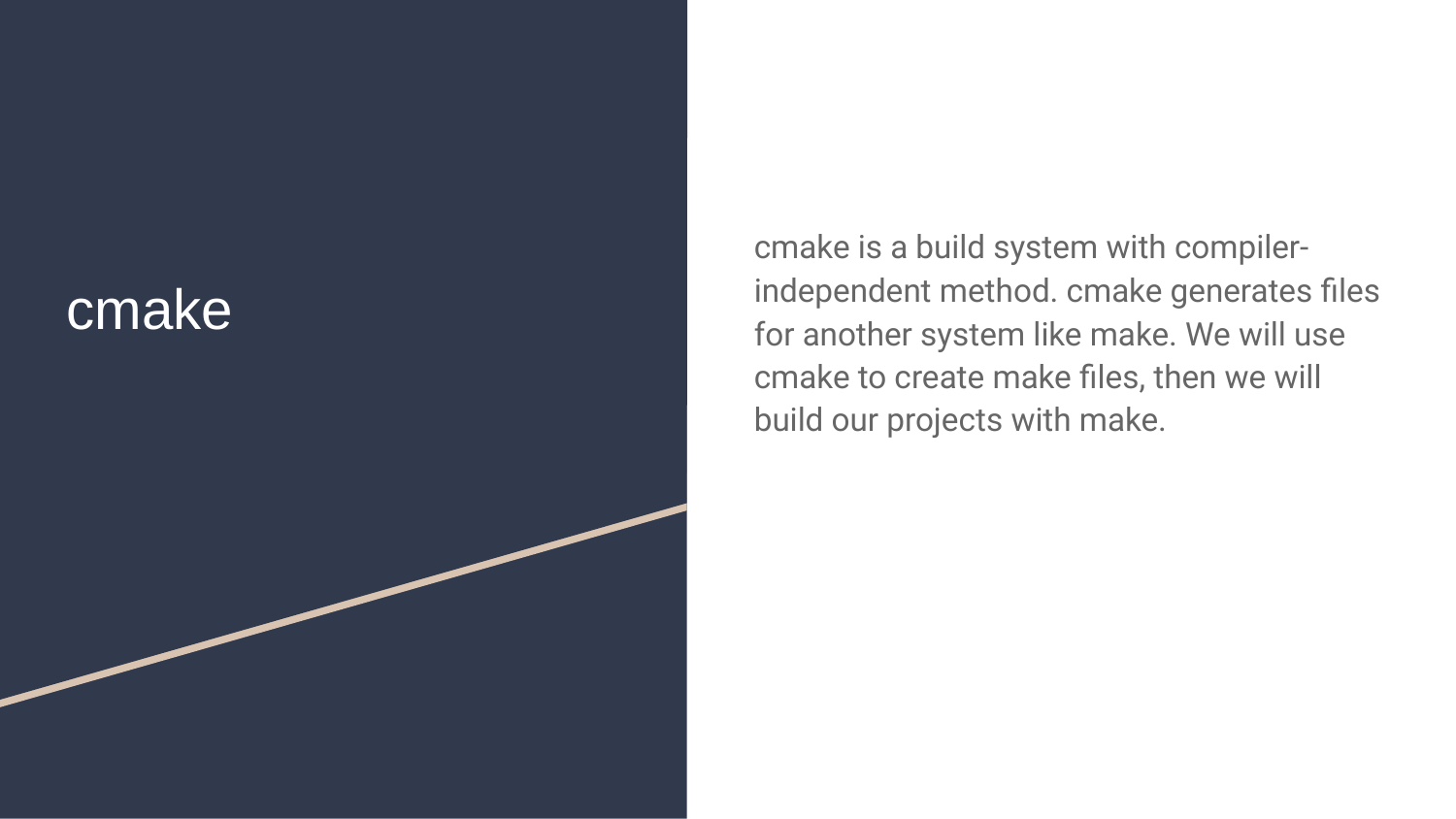

cmake is a build system with compiler-independent method. cmake generates files for another system like make. We will use cmake to create make files, then we will build our projects with make.
# cmake